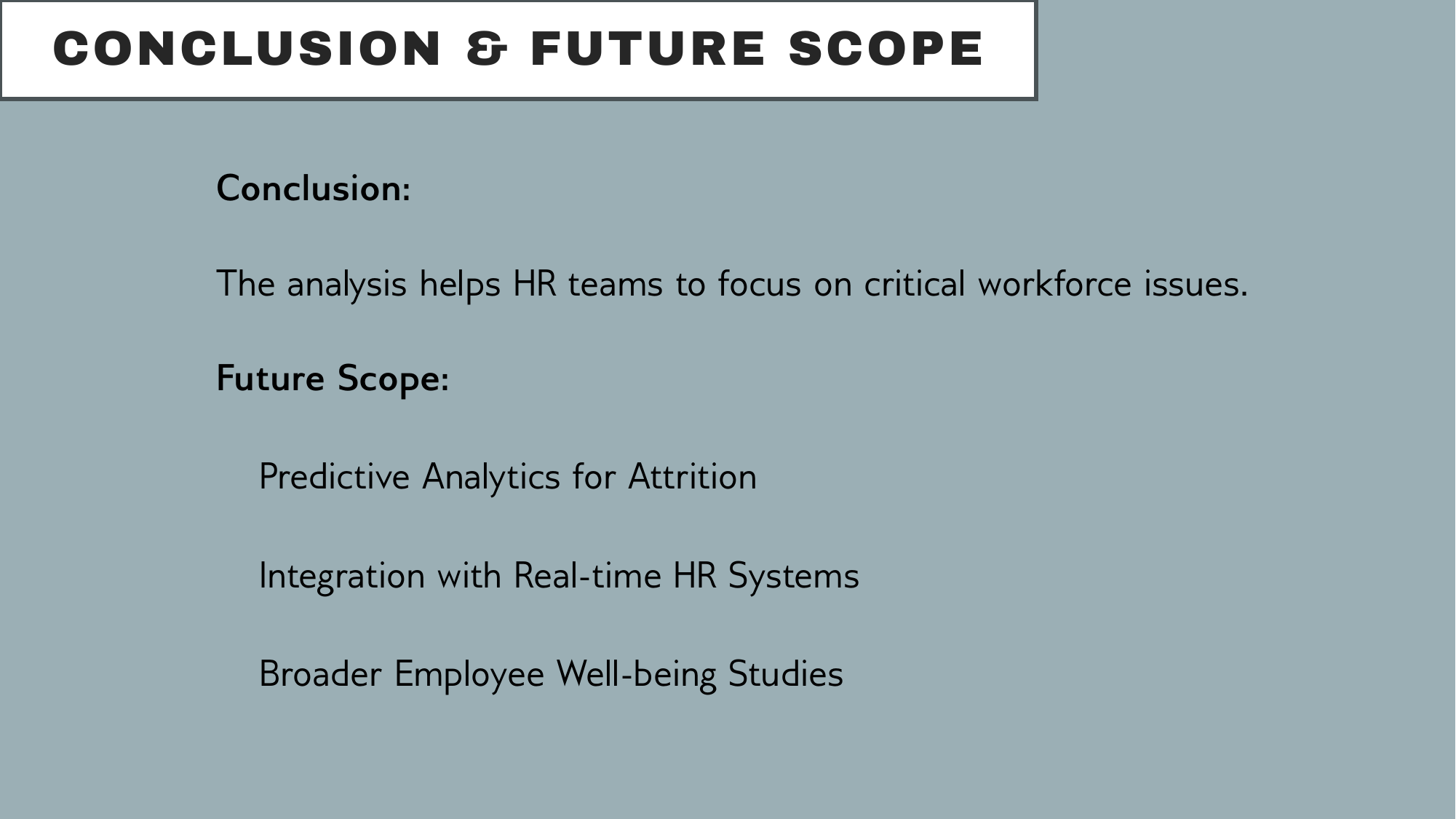

# CONCLUSION & FUTURE SCOPE
Conclusion:
The analysis helps HR teams to focus on critical workforce issues.
Future Scope:

Predictive Analytics for Attrition

Integration with Real-time HR Systems

Broader Employee Well-being Studies